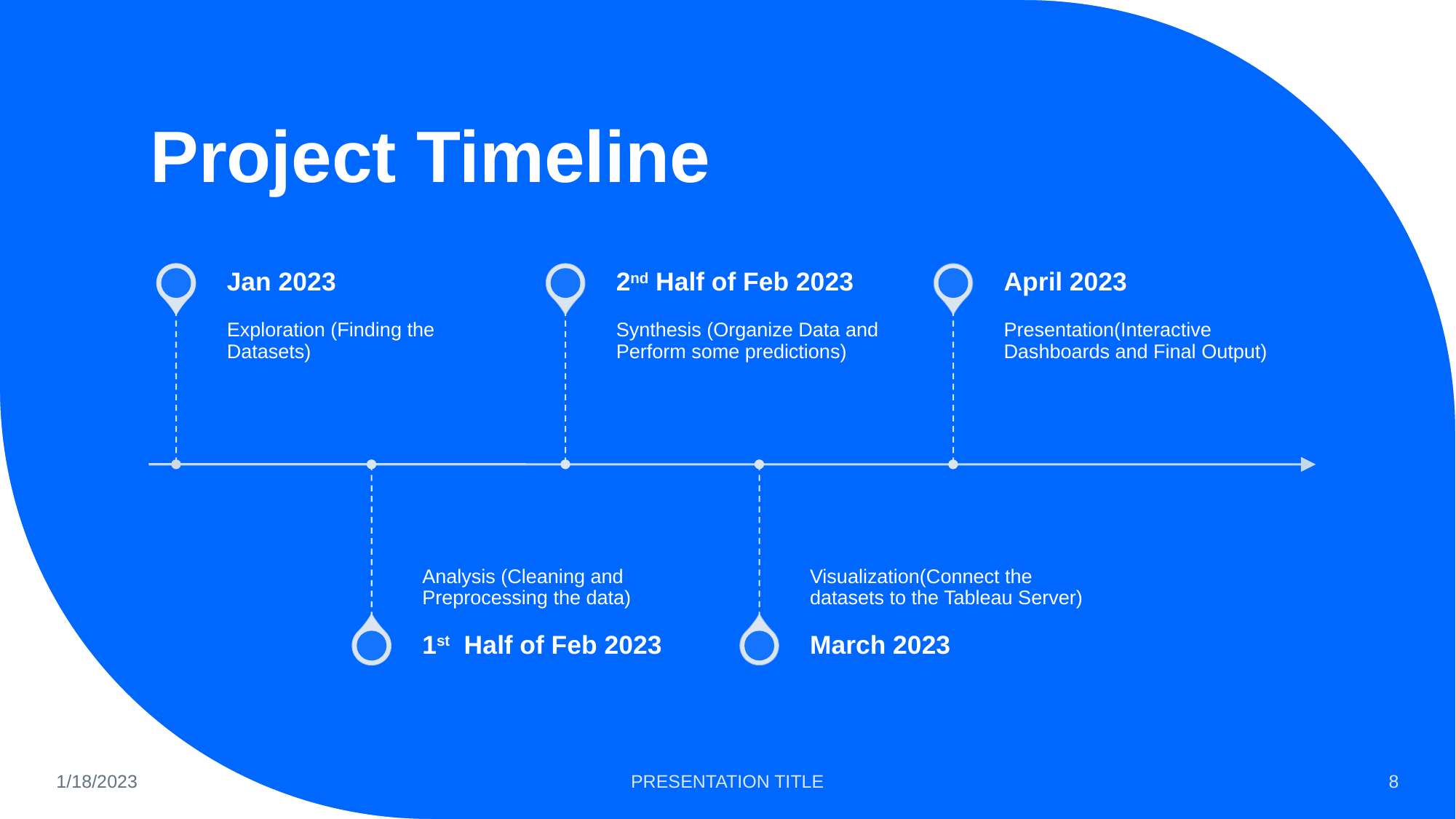

# Project Timeline
Exploration (Finding the Datasets)
Jan 2023
Analysis (Cleaning and Preprocessing the data)
1st  Half of Feb 2023
Synthesis (Organize Data and Perform some predictions)
2nd Half of Feb 2023
Visualization(Connect the datasets to the Tableau Server)
March 2023
Presentation(Interactive Dashboards and Final Output)
April 2023
1/18/2023
PRESENTATION TITLE
8